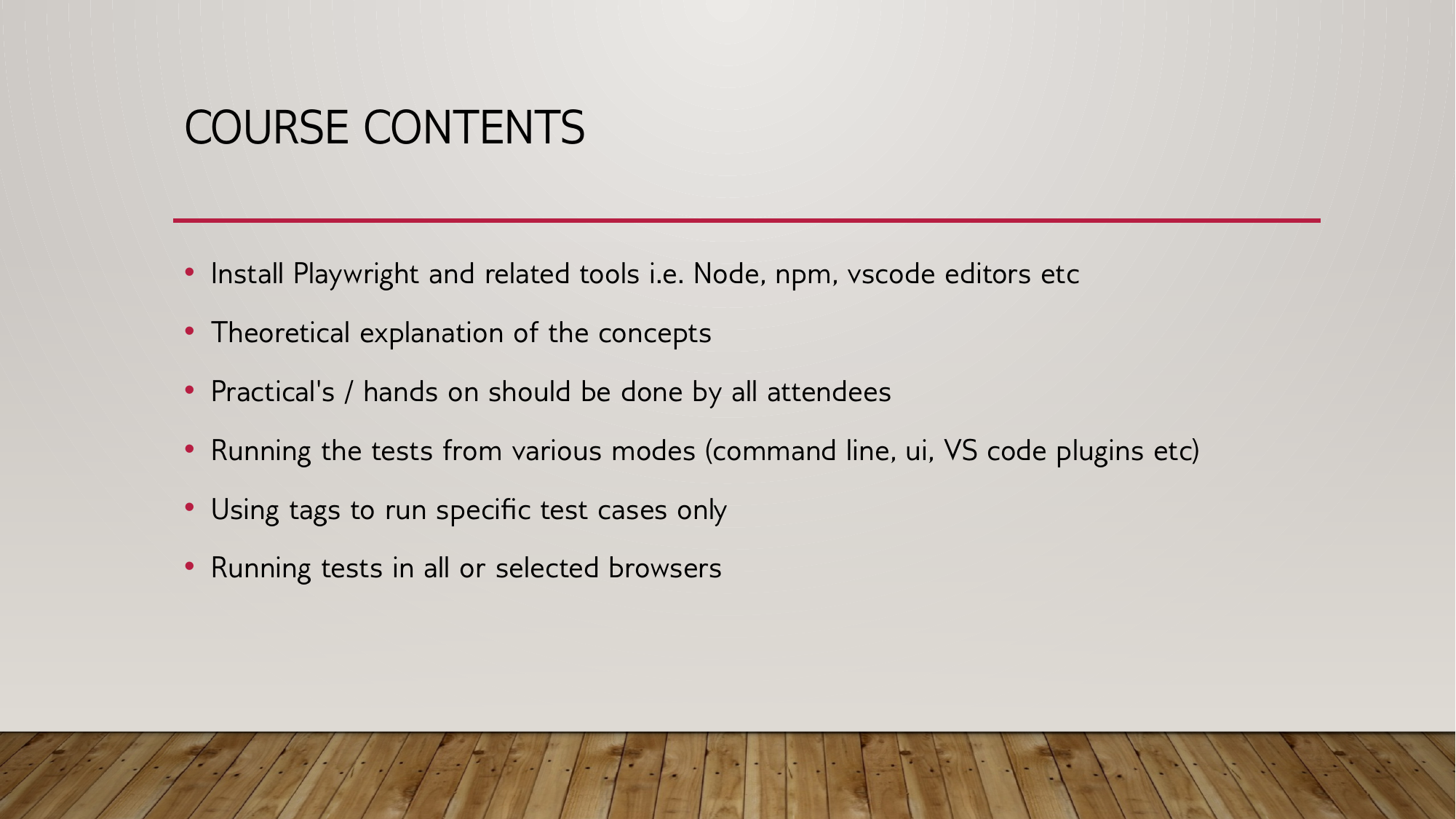

# Course Contents
Install Playwright and related tools i.e. Node, npm, vscode editors etc
Theoretical explanation of the concepts
Practical's / hands on should be done by all attendees
Running the tests from various modes (command line, ui, VS code plugins etc)
Using tags to run specific test cases only
Running tests in all or selected browsers